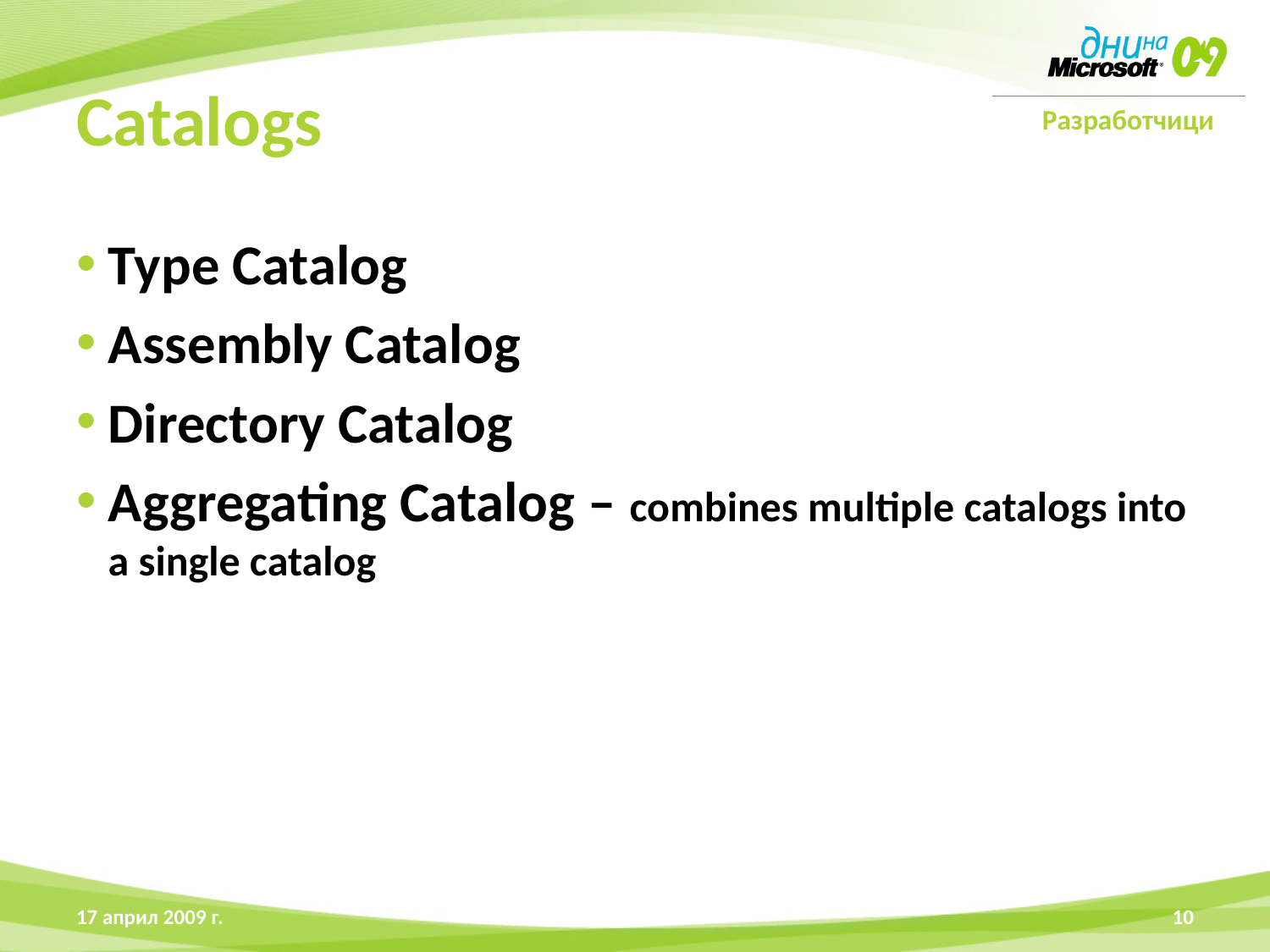

# Catalogs
Type Catalog
Assembly Catalog
Directory Catalog
Aggregating Catalog – combines multiple catalogs into a single catalog
17 април 2009 г.
10